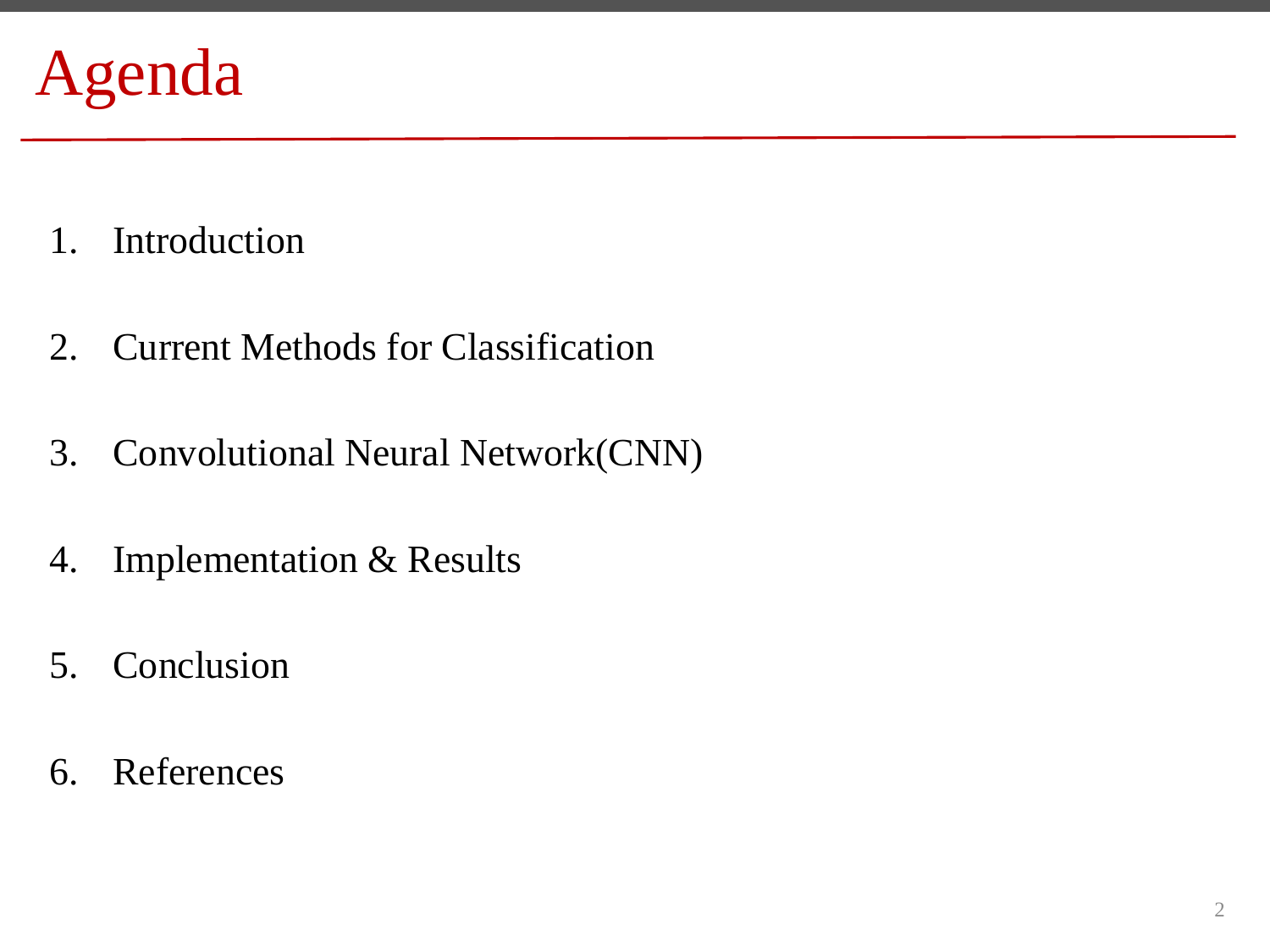

# Agenda
Introduction
Current Methods for Classification
Convolutional Neural Network(CNN)
Implementation & Results
Conclusion
References

2